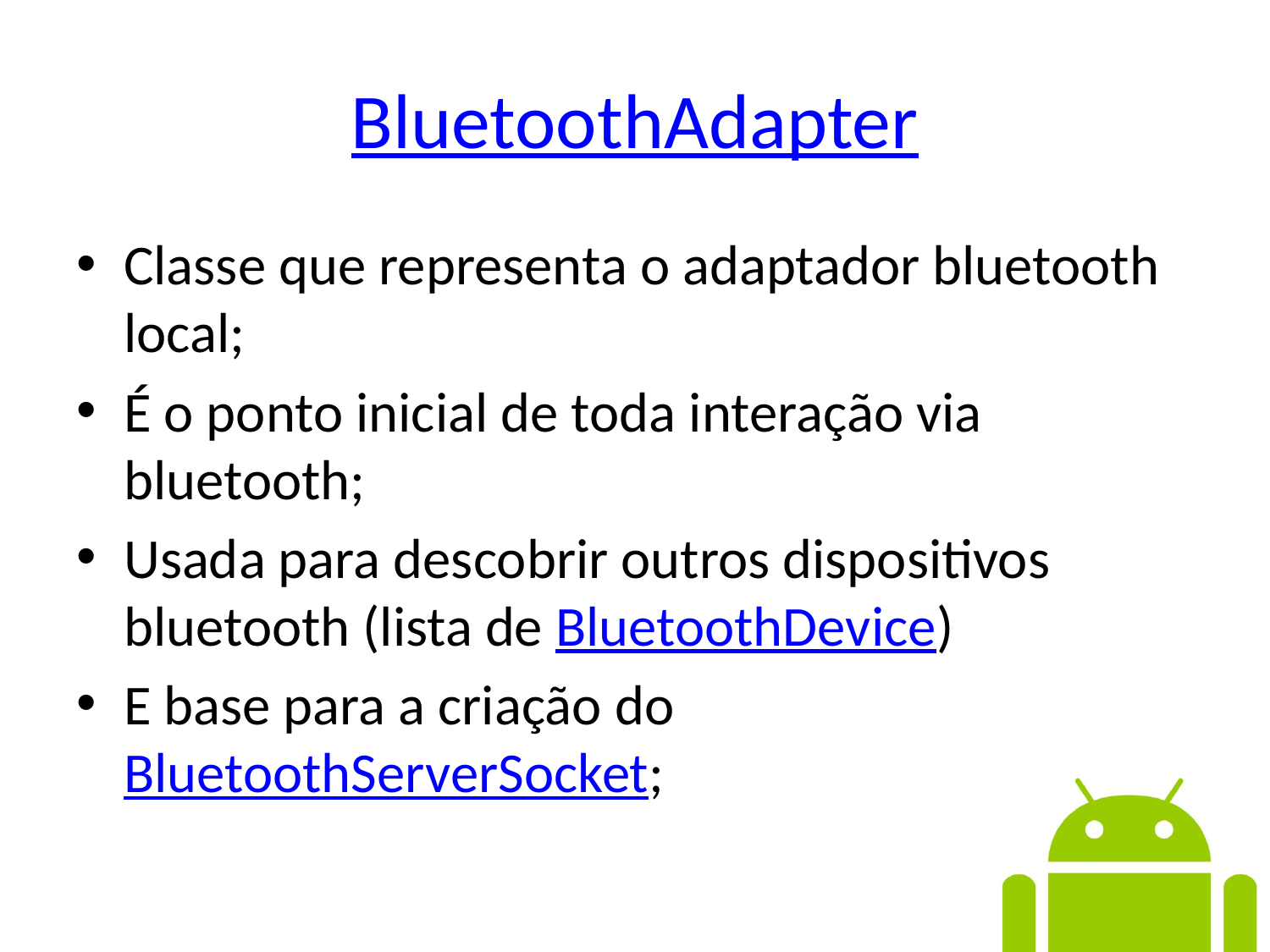

# BluetoothAdapter
Classe que representa o adaptador bluetooth local;
É o ponto inicial de toda interação via bluetooth;
Usada para descobrir outros dispositivos bluetooth (lista de BluetoothDevice)
E base para a criação do BluetoothServerSocket;